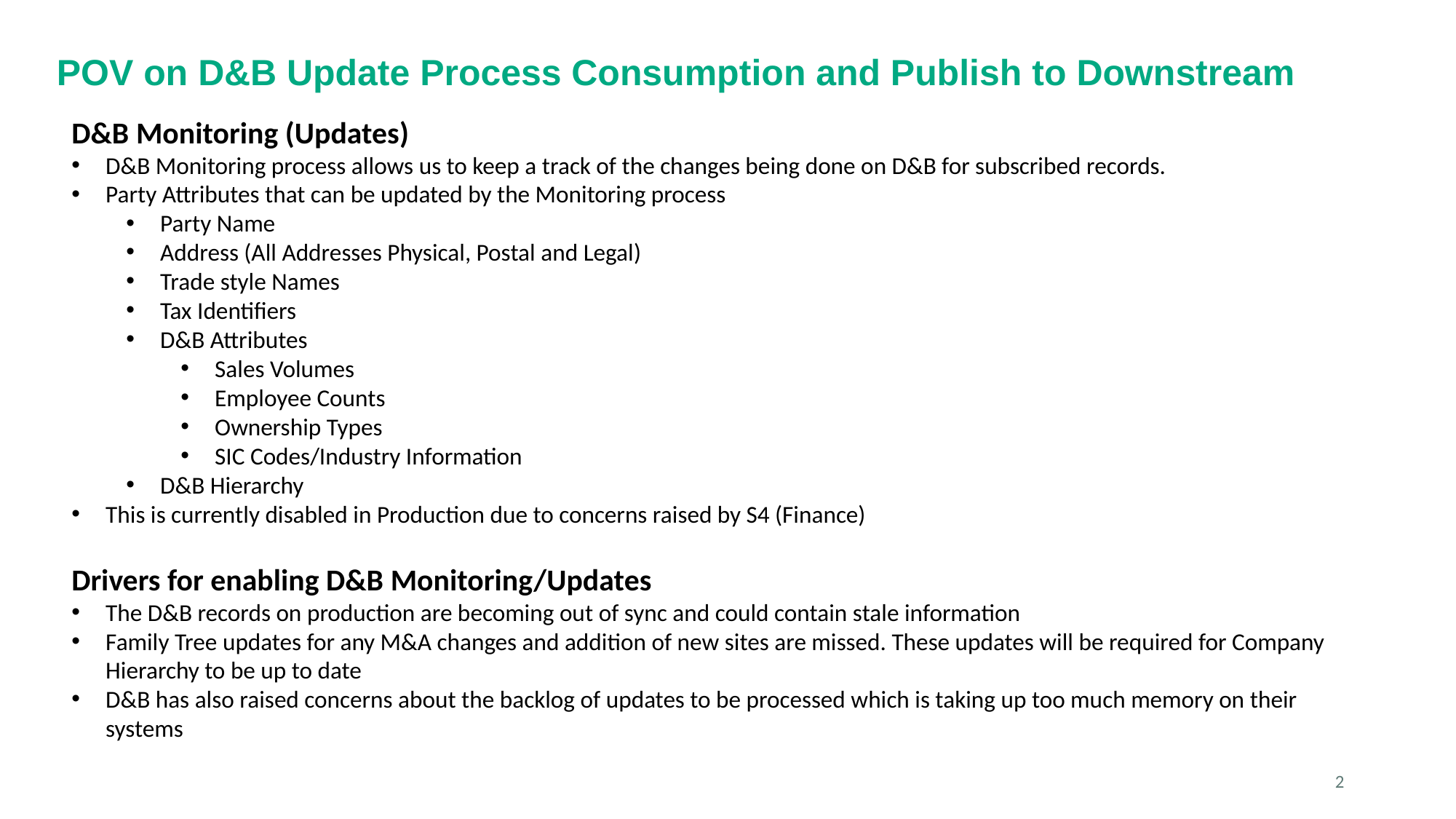

# POV on D&B Update Process Consumption and Publish to Downstream
D&B Monitoring (Updates)
D&B Monitoring process allows us to keep a track of the changes being done on D&B for subscribed records.
Party Attributes that can be updated by the Monitoring process
Party Name
Address (All Addresses Physical, Postal and Legal)
Trade style Names
Tax Identifiers
D&B Attributes
Sales Volumes
Employee Counts
Ownership Types
SIC Codes/Industry Information
D&B Hierarchy
This is currently disabled in Production due to concerns raised by S4 (Finance)

Drivers for enabling D&B Monitoring/Updates
The D&B records on production are becoming out of sync and could contain stale information
Family Tree updates for any M&A changes and addition of new sites are missed. These updates will be required for Company Hierarchy to be up to date
D&B has also raised concerns about the backlog of updates to be processed which is taking up too much memory on their systems
2